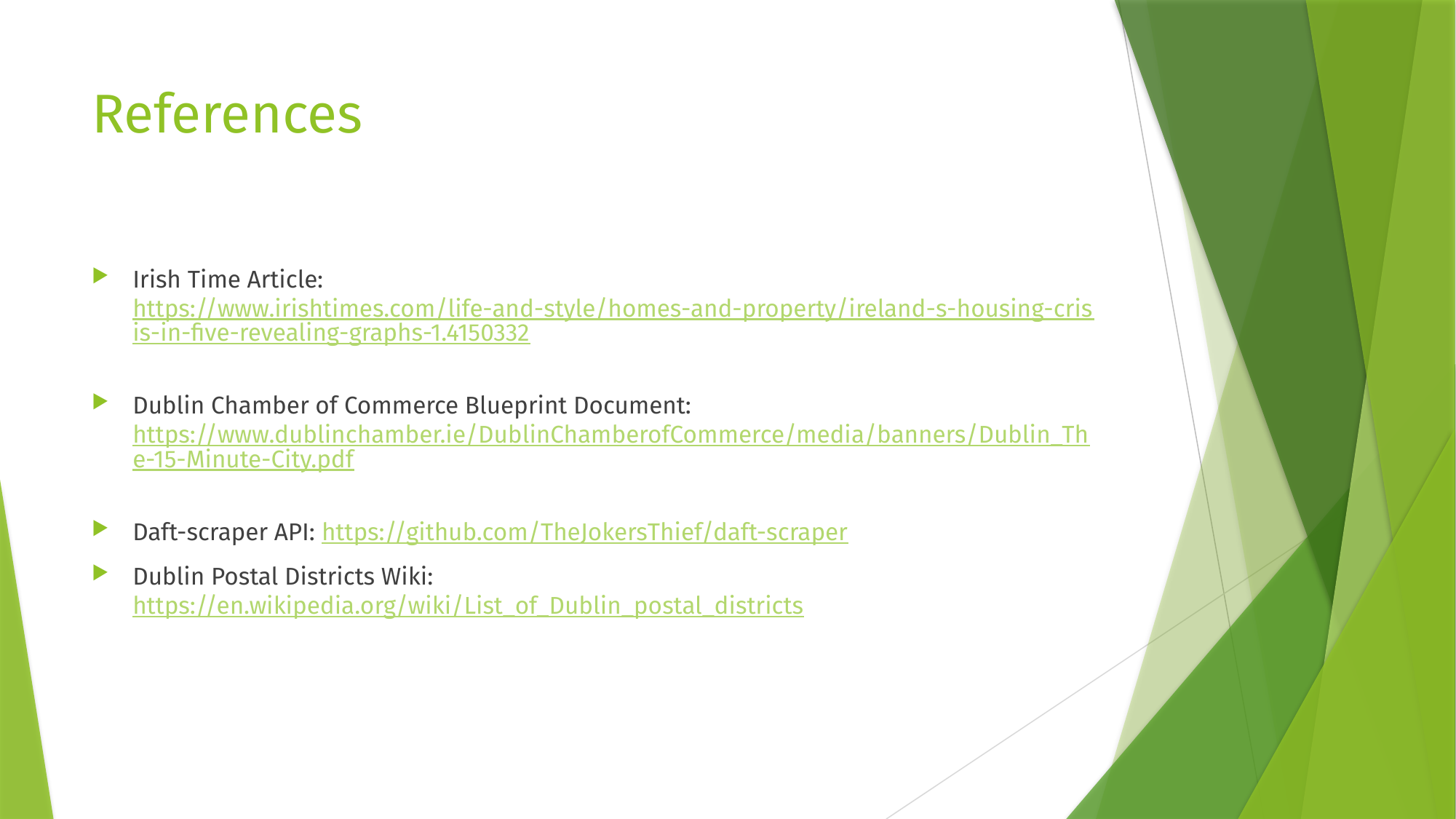

# References
Irish Time Article: https://www.irishtimes.com/life-and-style/homes-and-property/ireland-s-housing-crisis-in-five-revealing-graphs-1.4150332
Dublin Chamber of Commerce Blueprint Document: https://www.dublinchamber.ie/DublinChamberofCommerce/media/banners/Dublin_The-15-Minute-City.pdf
Daft-scraper API: https://github.com/TheJokersThief/daft-scraper
Dublin Postal Districts Wiki: https://en.wikipedia.org/wiki/List_of_Dublin_postal_districts